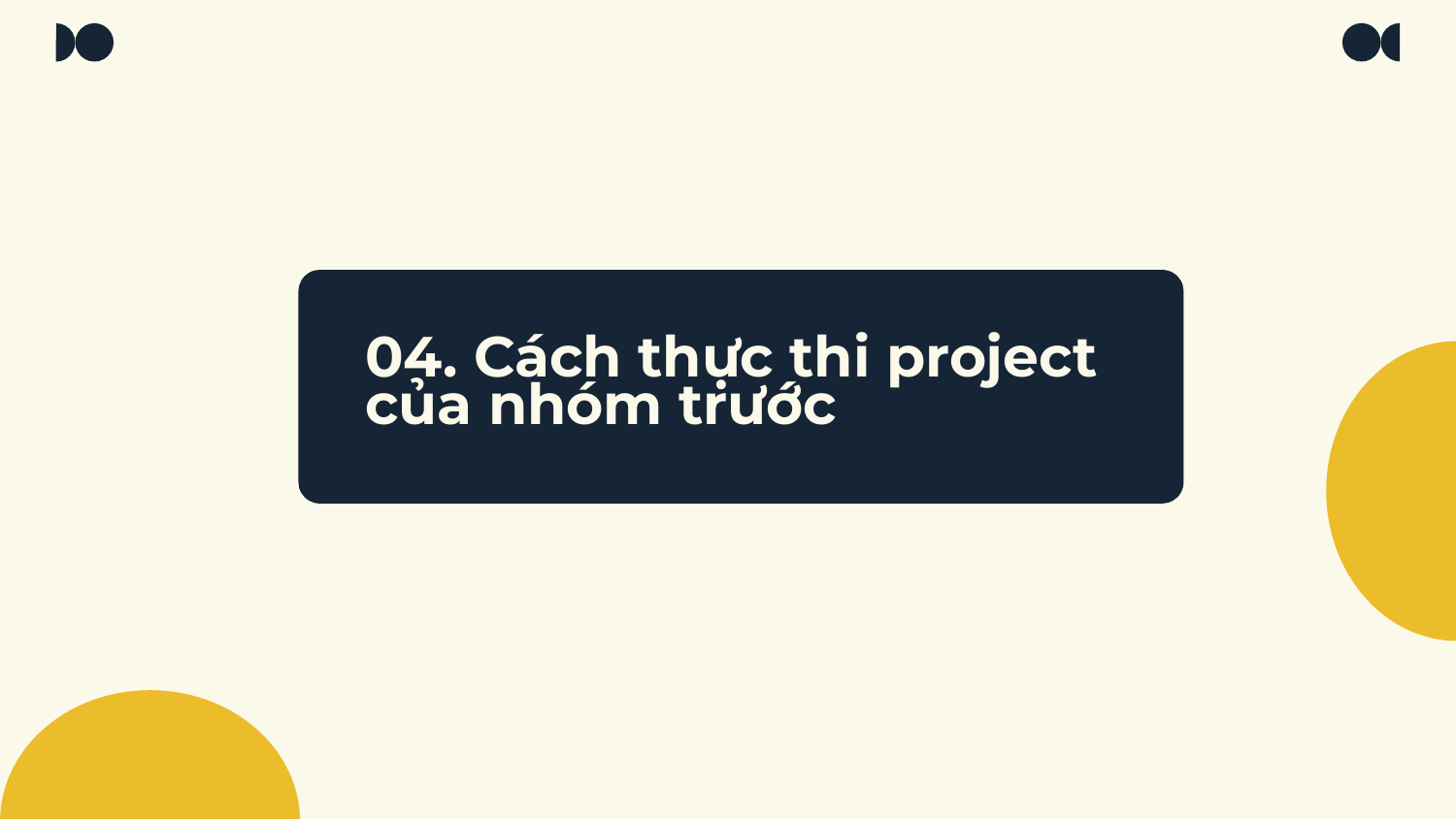

# 04. Cách thực thi project của nhóm trước